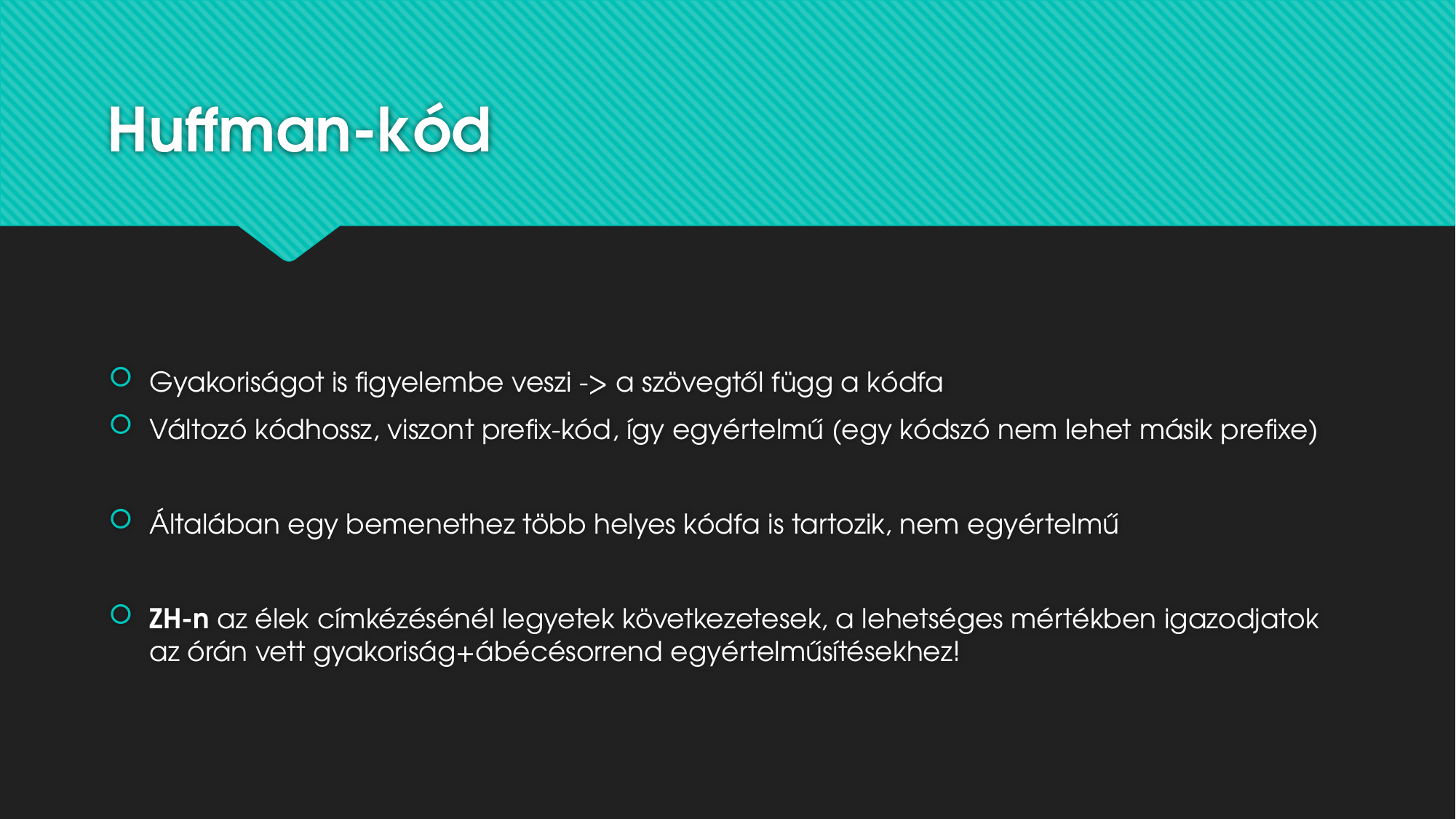

# Huffman-kód
Gyakoriságot is figyelembe veszi -> a szövegtől függ a kódfa
Változó kódhossz, viszont prefix-kód, így egyértelmű (egy kódszó nem lehet másik prefixe)

Általában egy bemenethez több helyes kódfa is tartozik, nem egyértelmű

ZH-n az élek címkézésénél legyetek következetesek, a lehetséges mértékben igazodjatok az órán vett gyakoriság+ábécésorrend egyértelműsítésekhez!